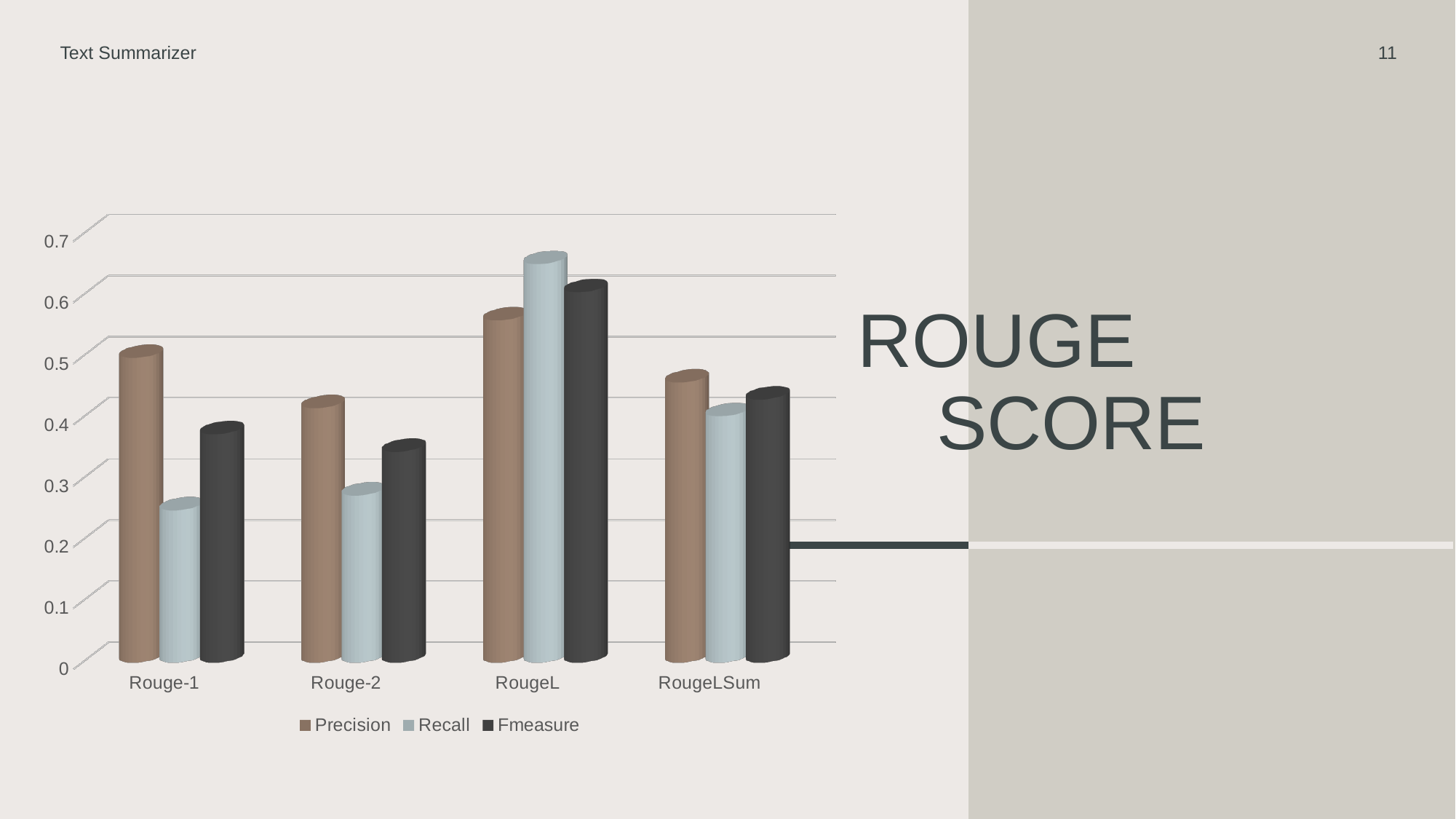

Text Summarizer
11

[unsupported chart]

# Rouge
score